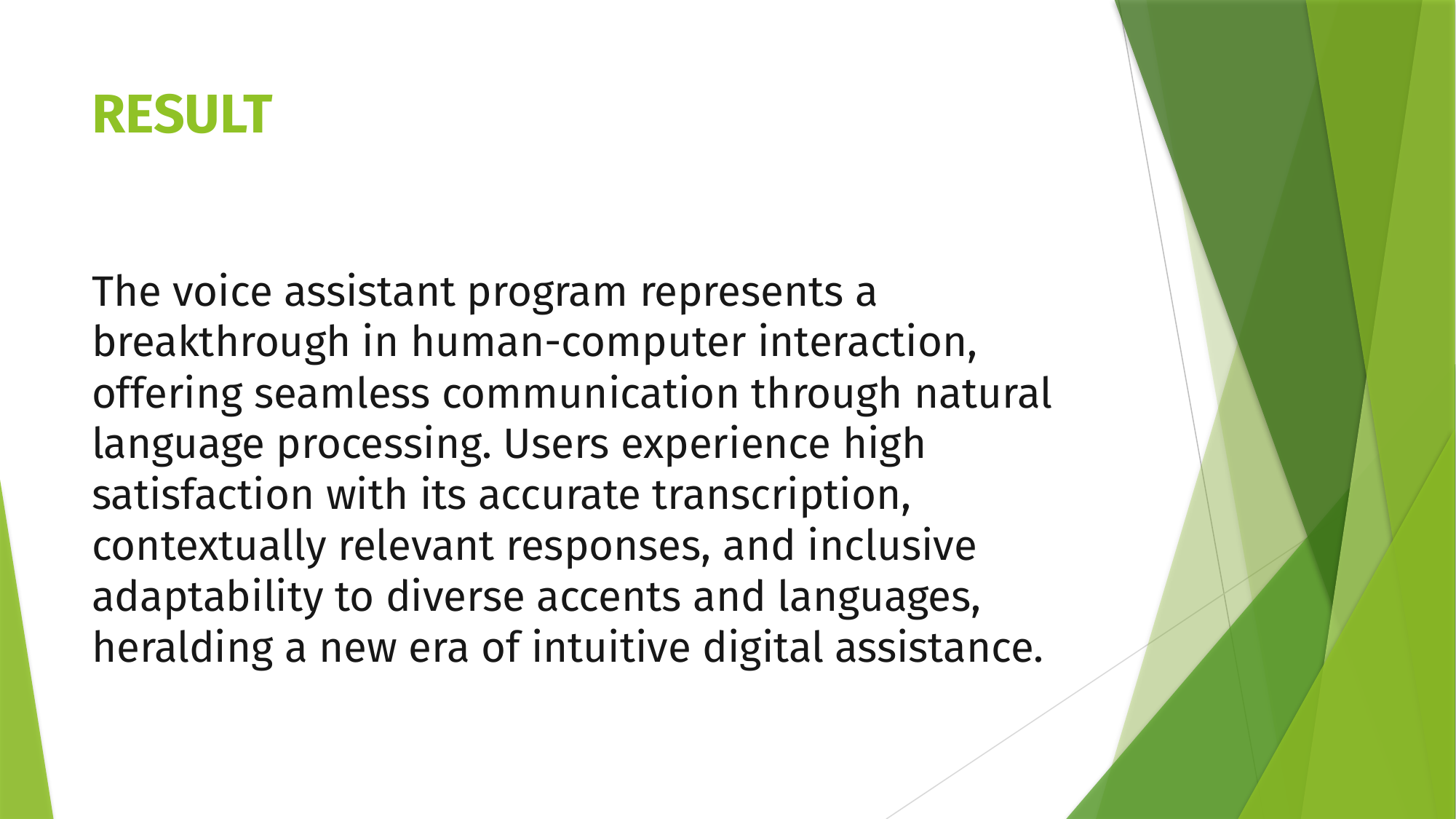

# RESULT
The voice assistant program represents a breakthrough in human-computer interaction, offering seamless communication through natural language processing. Users experience high satisfaction with its accurate transcription, contextually relevant responses, and inclusive adaptability to diverse accents and languages, heralding a new era of intuitive digital assistance.